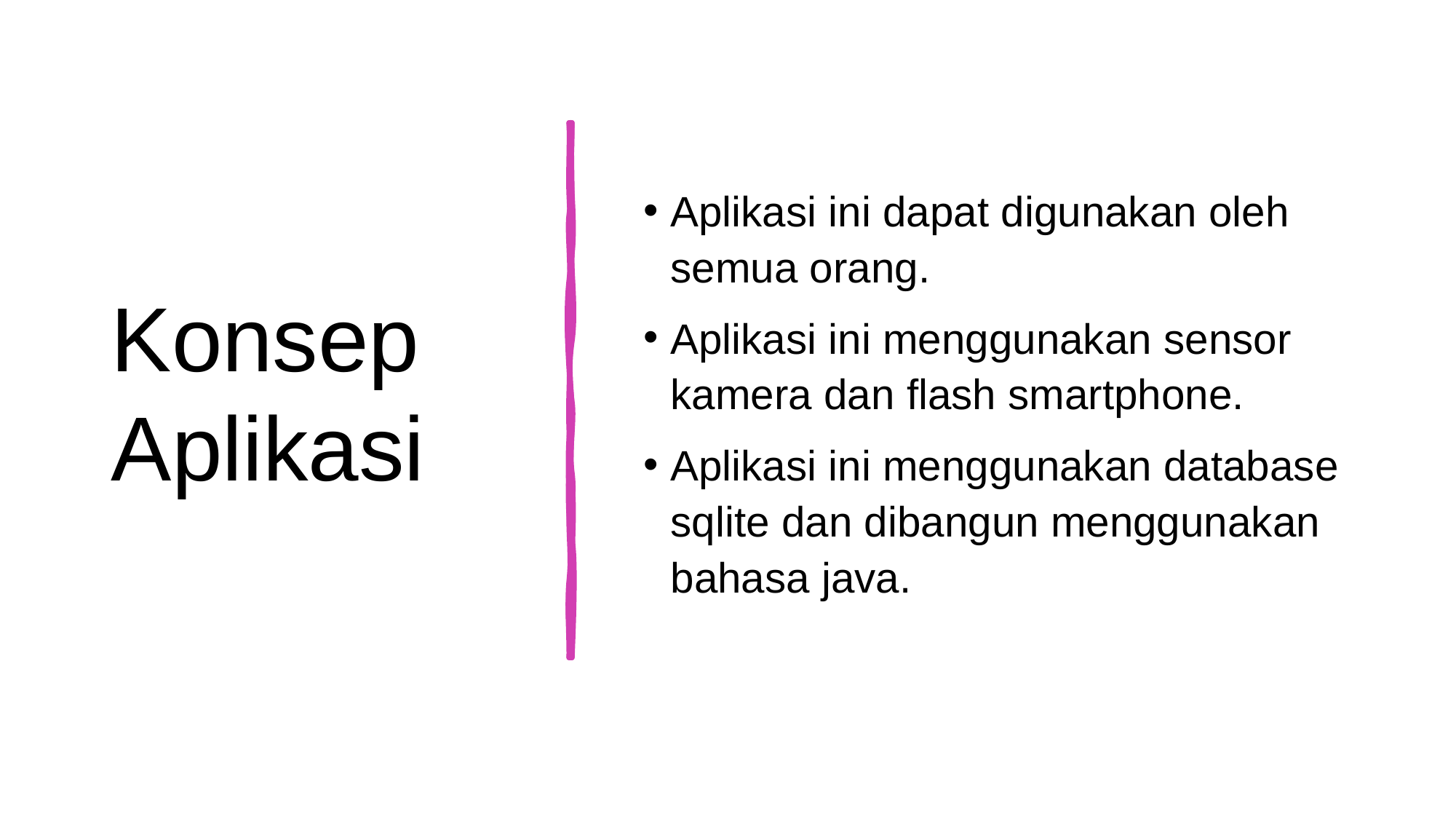

# Konsep Aplikasi
Aplikasi ini dapat digunakan oleh semua orang.
Aplikasi ini menggunakan sensor kamera dan flash smartphone.
Aplikasi ini menggunakan database sqlite dan dibangun menggunakan bahasa java.